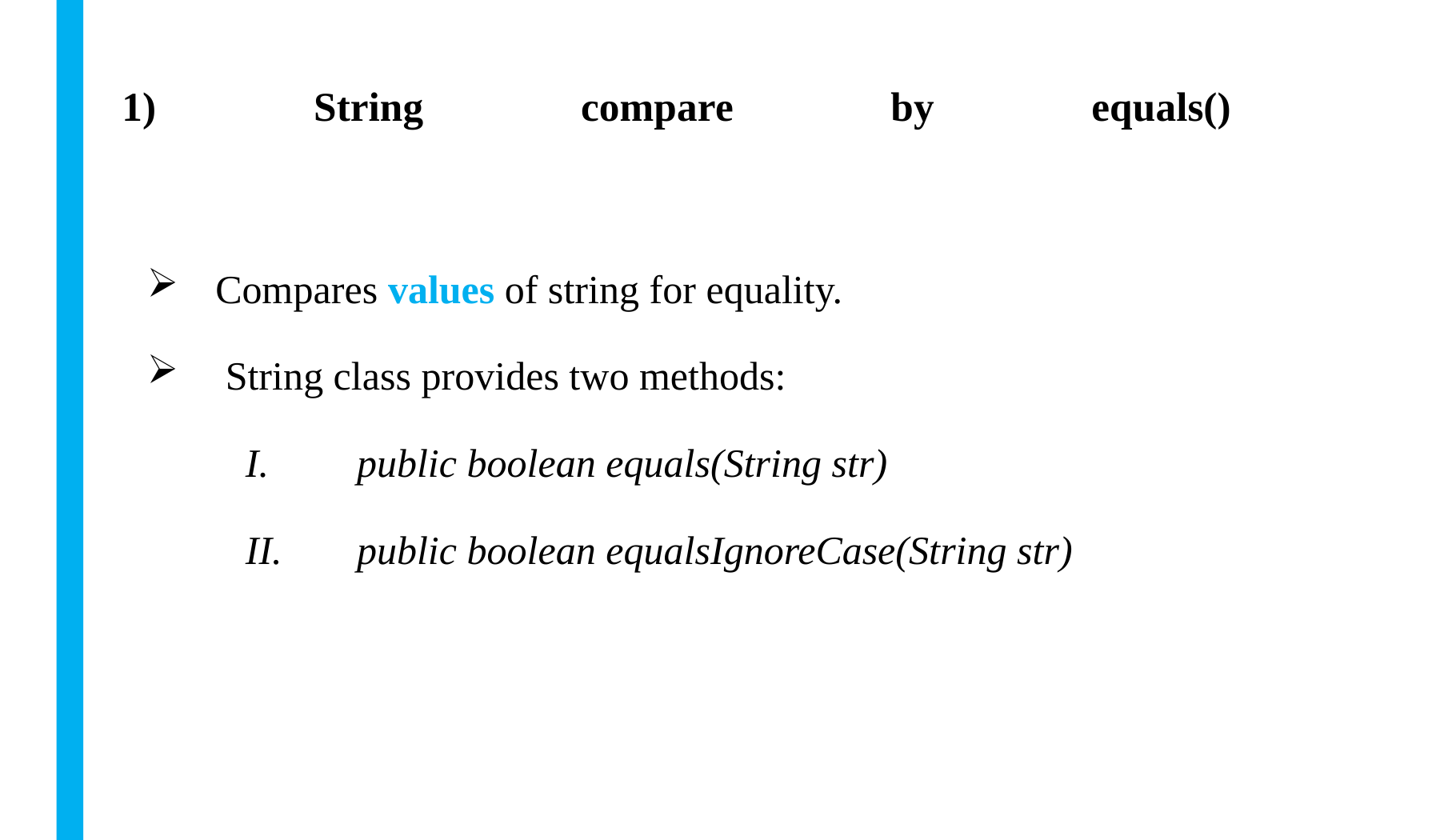

# 1) String compare by equals()
Compares values of string for equality.
 String class provides two methods:
public boolean equals(String str)
public boolean equalsIgnoreCase(String str)